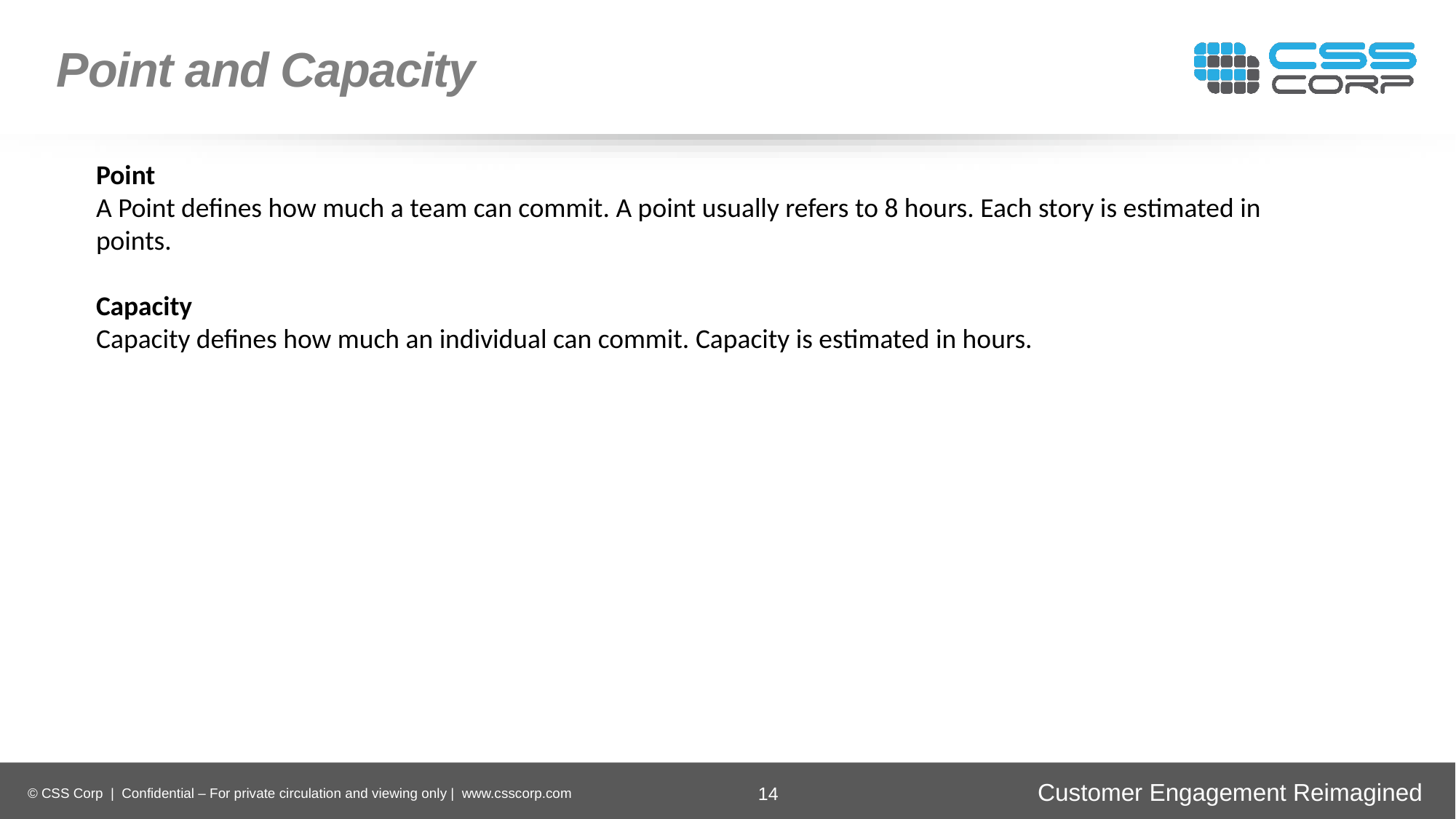

Point and Capacity
Point
A Point defines how much a team can commit. A point usually refers to 8 hours. Each story is estimated in points.

Capacity
Capacity defines how much an individual can commit. Capacity is estimated in hours.
Enhancing
Operational Efficiency

Faster Time-to-Market

Digital
Transformation

Securing Brand and Customer Trust

14